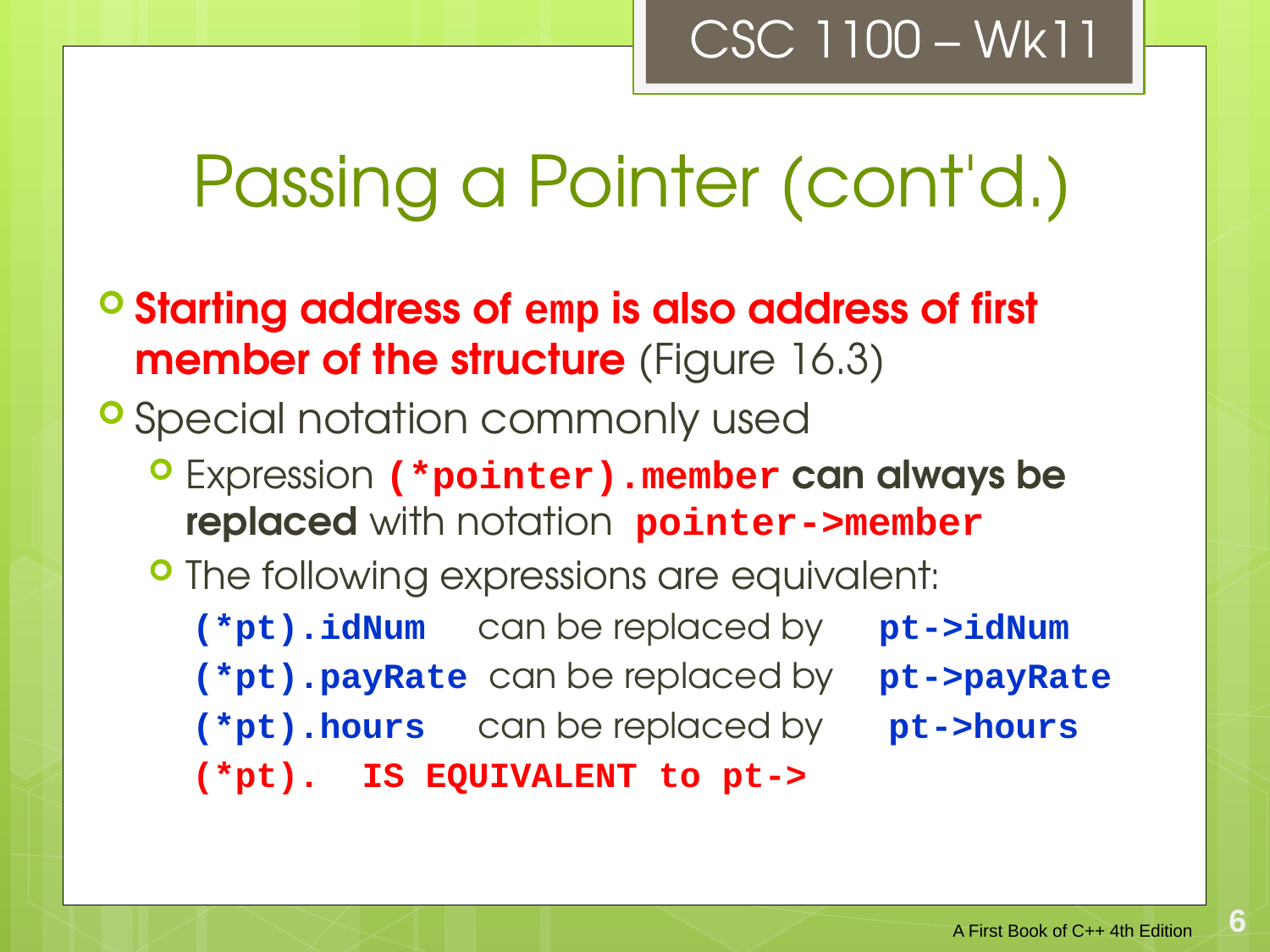

CSC 1100 – Wk11
# Passing a Pointer (cont'd.)
Starting address of emp is also address of first member of the structure (Figure 16.3)
Special notation commonly used
Expression (*pointer).member can always be replaced with notation  pointer->member
The following expressions are equivalent:
(*pt).idNum	can be replaced by	  pt->idNum
(*pt).payRate can be replaced by	  pt->payRate
(*pt).hours	can be replaced by	   pt->hours
(*pt).  IS EQUIVALENT to pt->

6
A First Book of C++ 4th Edition